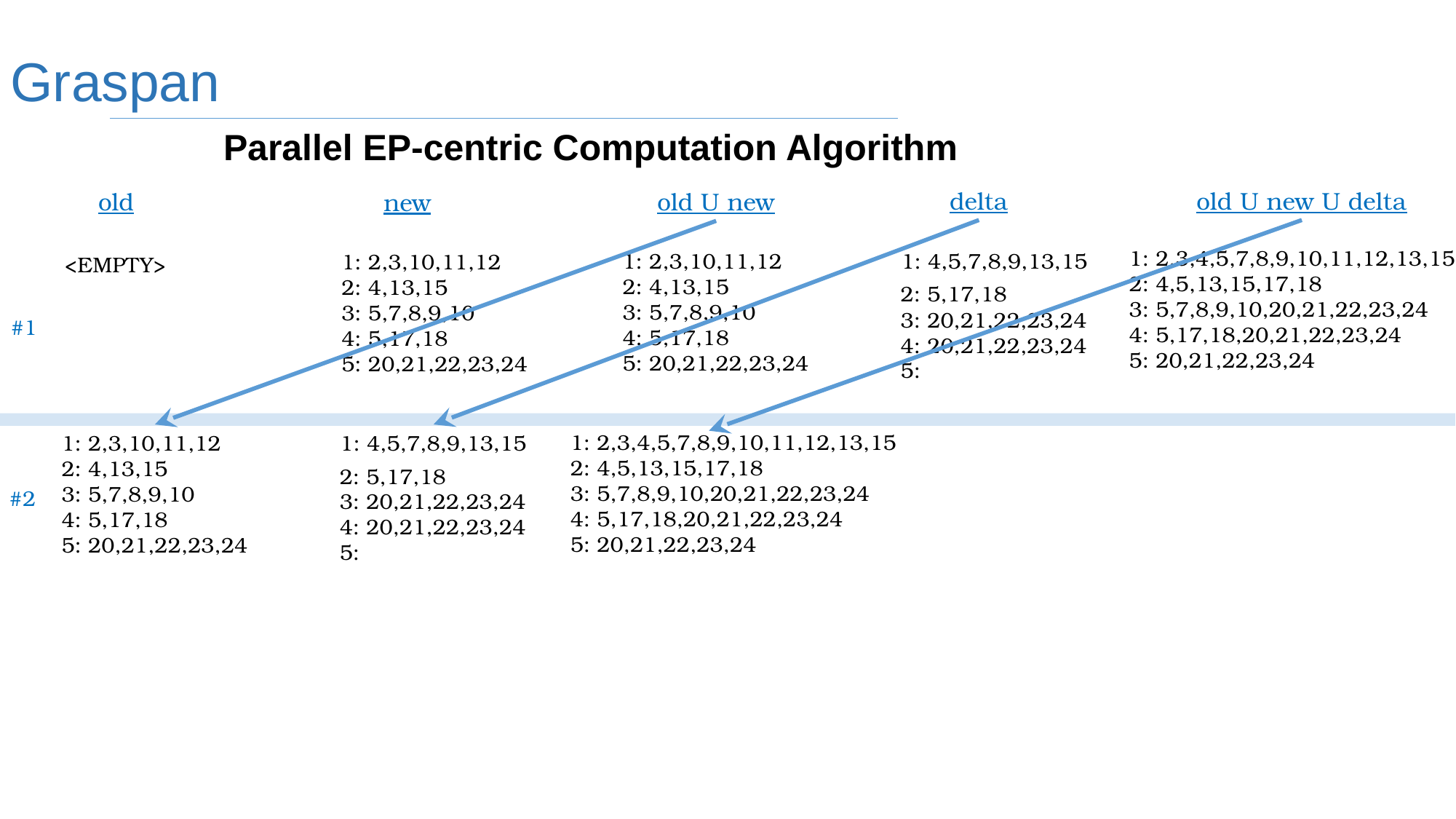

Graspan
Parallel EP-centric Computation Algorithm
delta
old U new U delta
old
old U new
new
1: 2,3,4,5,7,8,9,10,11,12,13,15
2: 4,5,13,15,17,18
3: 5,7,8,9,10,20,21,22,23,24
4: 5,17,18,20,21,22,23,24
5: 20,21,22,23,24
1: 2,3,10,11,12
2: 4,13,15
3: 5,7,8,9,10
4: 5,17,18
5: 20,21,22,23,24
1: 4,5,7,8,9,13,15
1: 2,3,10,11,12
2: 4,13,15
3: 5,7,8,9,10
4: 5,17,18
5: 20,21,22,23,24
<EMPTY>
2: 5,17,18
3: 20,21,22,23,24
4: 20,21,22,23,24
5:
#1

1: 2,3,4,5,7,8,9,10,11,12,13,15
2: 4,5,13,15,17,18
3: 5,7,8,9,10,20,21,22,23,24
4: 5,17,18,20,21,22,23,24
5: 20,21,22,23,24
1: 2,3,10,11,12
2: 4,13,15
3: 5,7,8,9,10
4: 5,17,18
5: 20,21,22,23,24
1: 4,5,7,8,9,13,15
2: 5,17,18
3: 20,21,22,23,24
4: 20,21,22,23,24
5:
#2